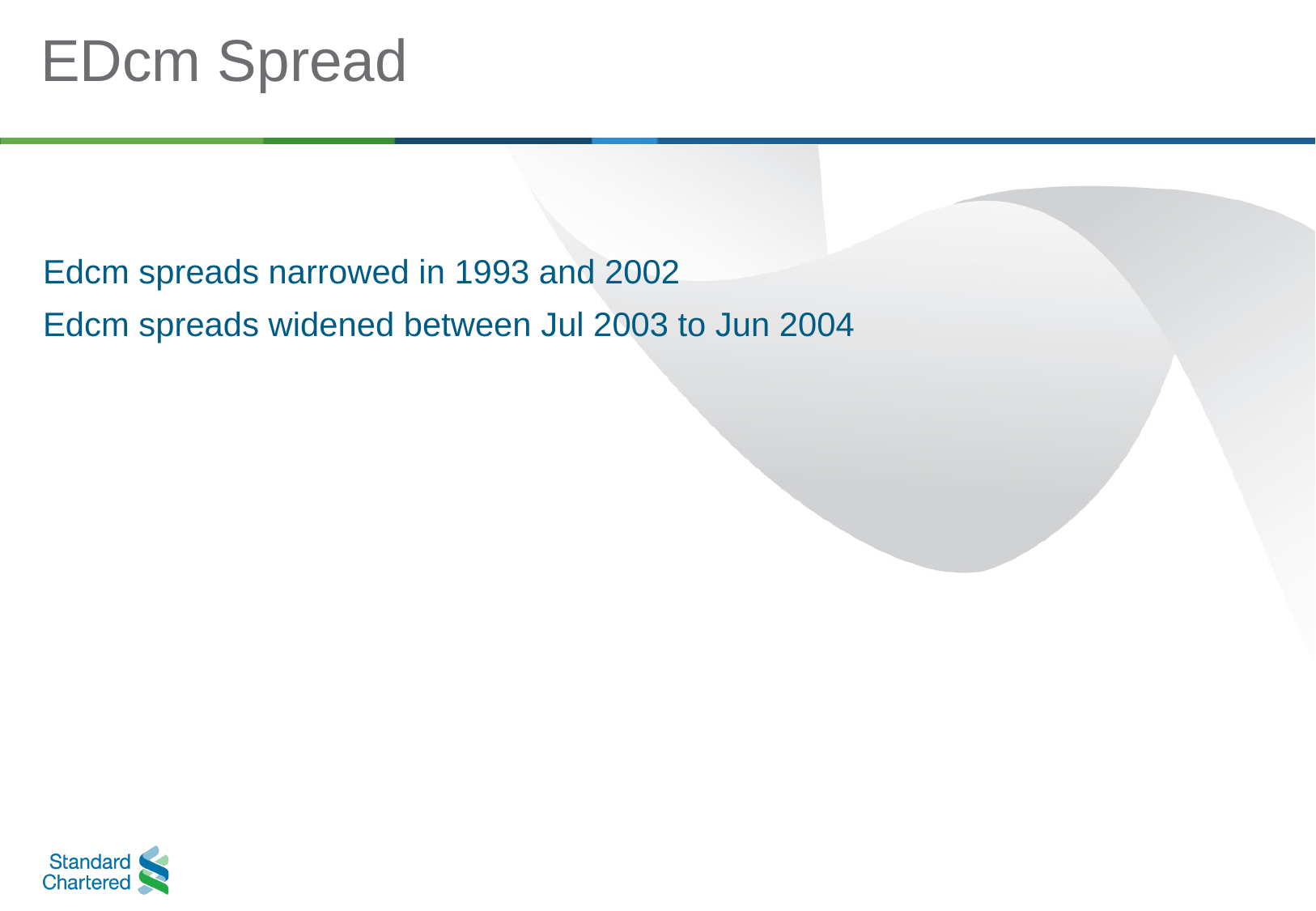

# EDcm Spread
Edcm spreads narrowed in 1993 and 2002
Edcm spreads widened between Jul 2003 to Jun 2004